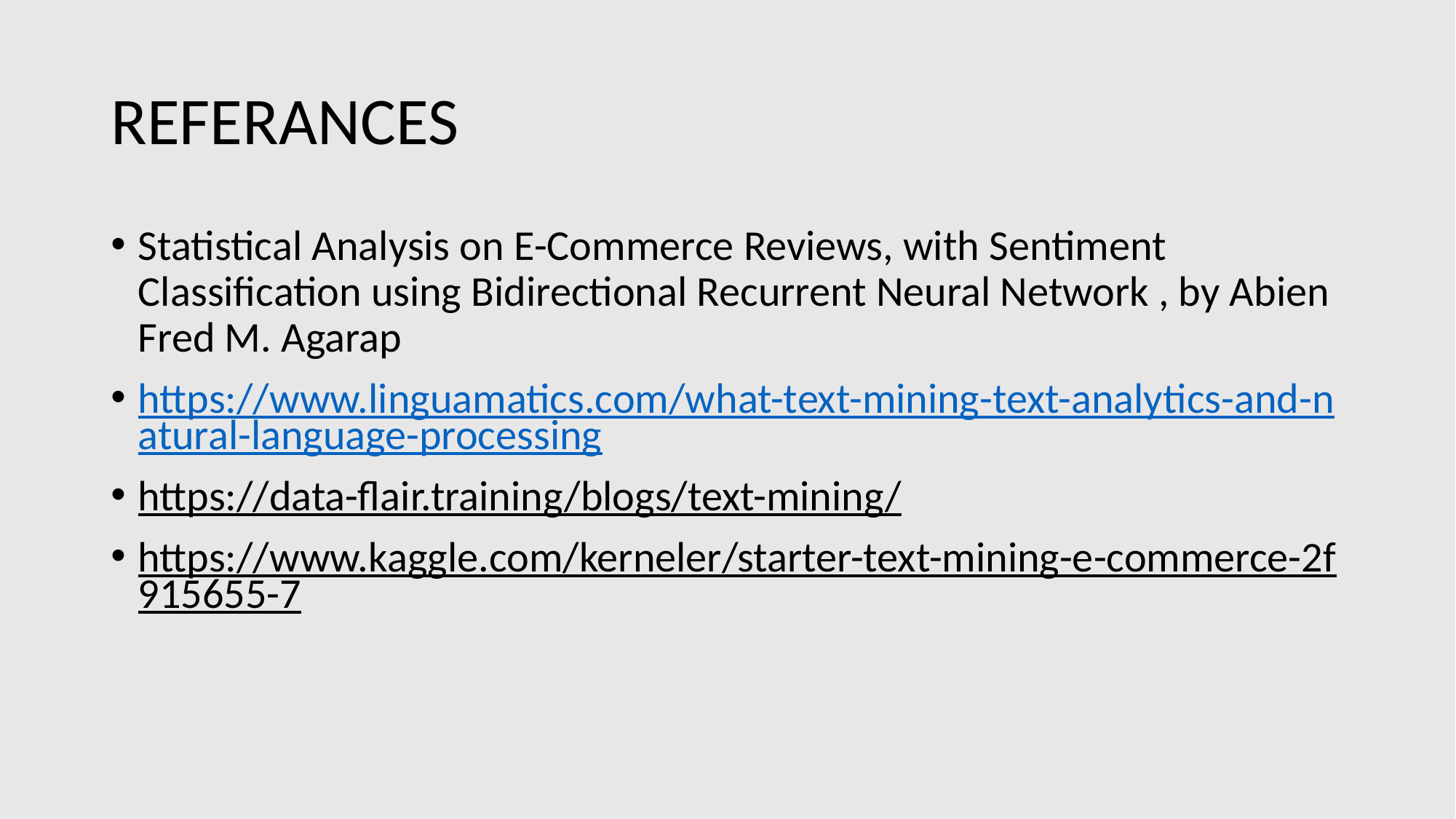

# REFERANCES
Statistical Analysis on E-Commerce Reviews, with Sentiment Classification using Bidirectional Recurrent Neural Network , by Abien Fred M. Agarap
https://www.linguamatics.com/what-text-mining-text-analytics-and-natural-language-processing
https://data-flair.training/blogs/text-mining/
https://www.kaggle.com/kerneler/starter-text-mining-e-commerce-2f915655-7